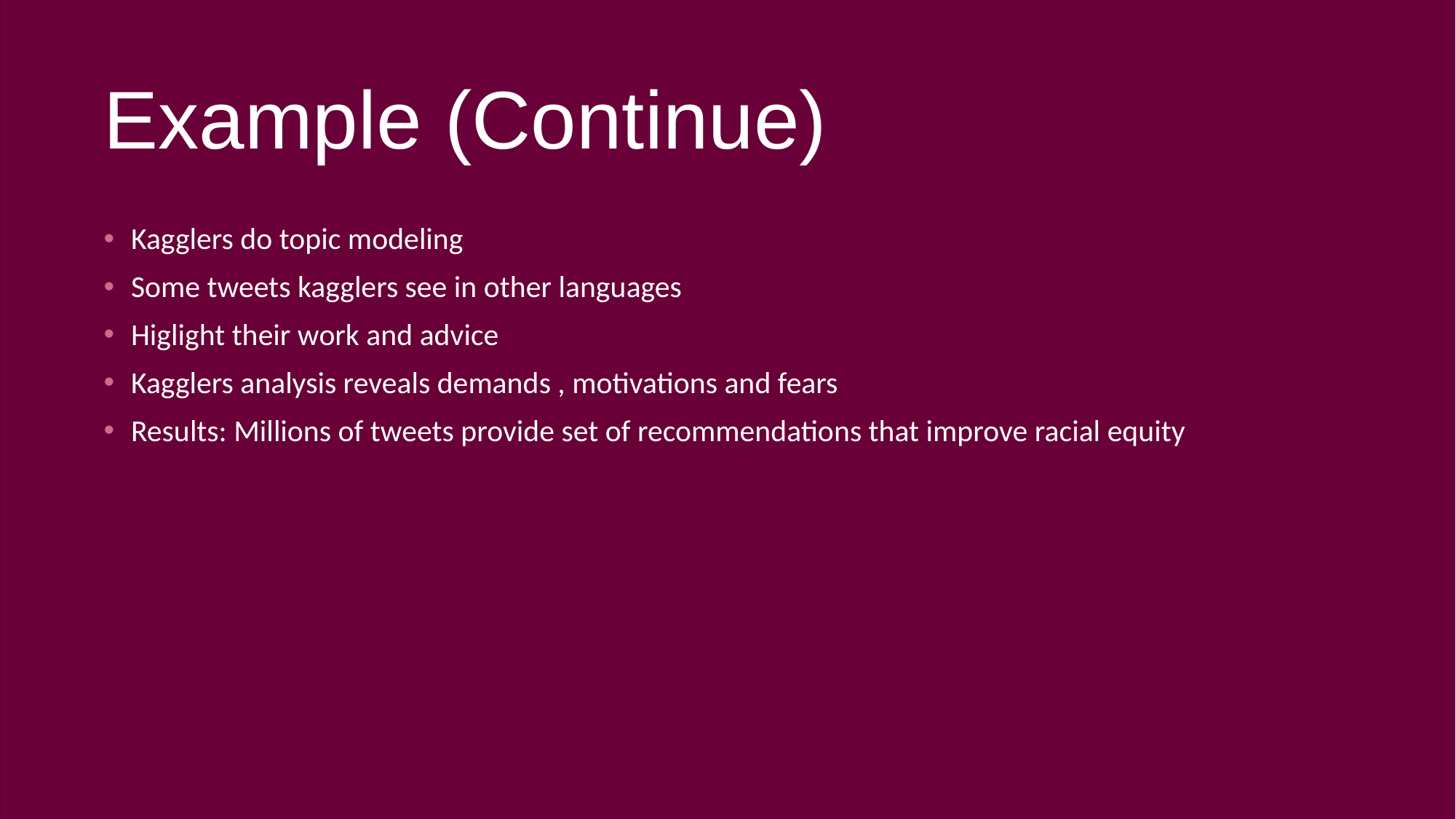

# Example (Continue)
Kagglers do topic modeling
Some tweets kagglers see in other languages
Higlight their work and advice
Kagglers analysis reveals demands , motivations and fears
Results: Millions of tweets provide set of recommendations that improve racial equity